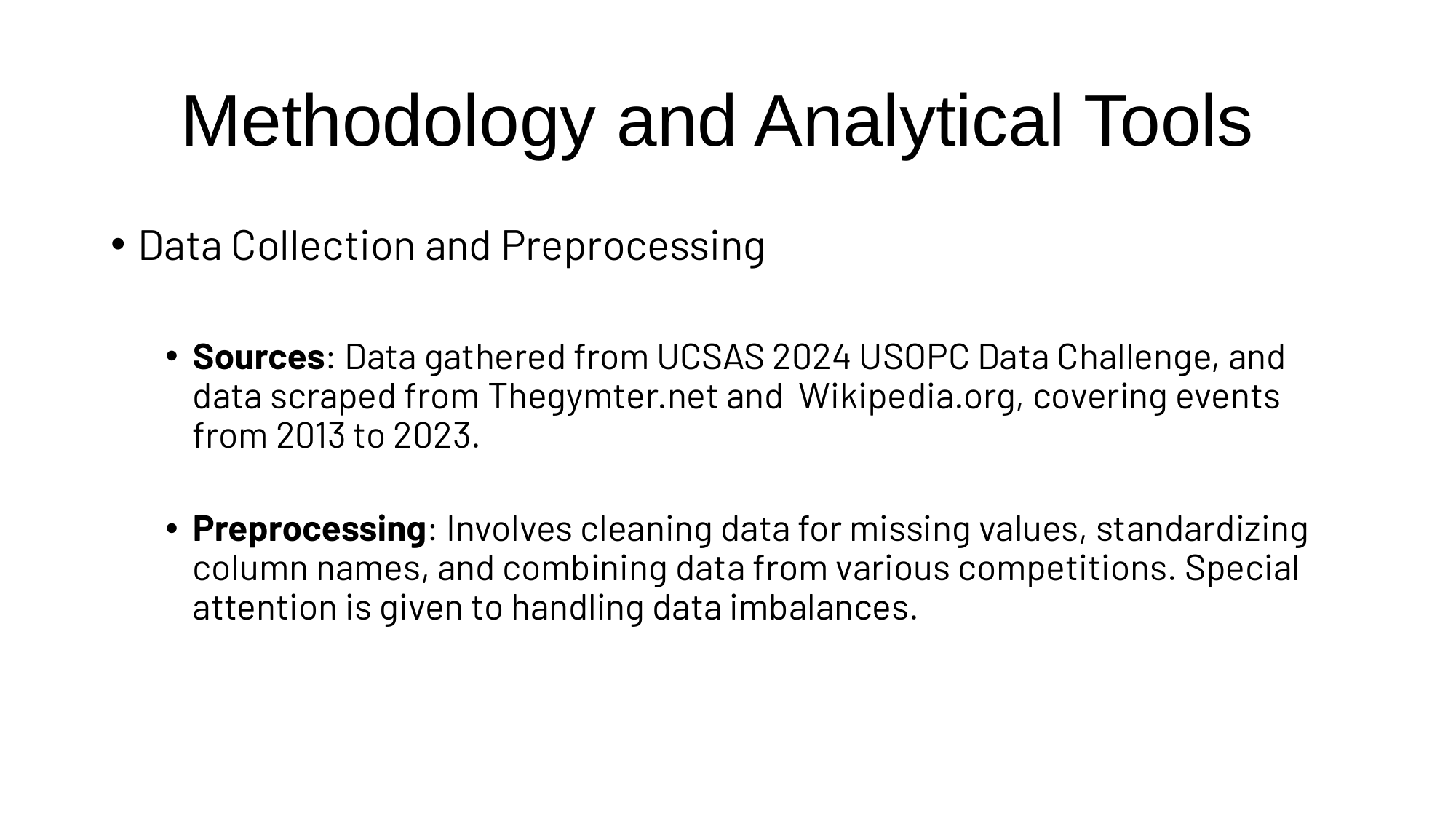

# Methodology and Analytical Tools
Data Collection and Preprocessing

Sources: Data gathered from UCSAS 2024 USOPC Data Challenge, and data scraped from Thegymter.net and  Wikipedia.org, covering events from 2013 to 2023.

Preprocessing: Involves cleaning data for missing values, standardizing column names, and combining data from various competitions. Special attention is given to handling data imbalances.